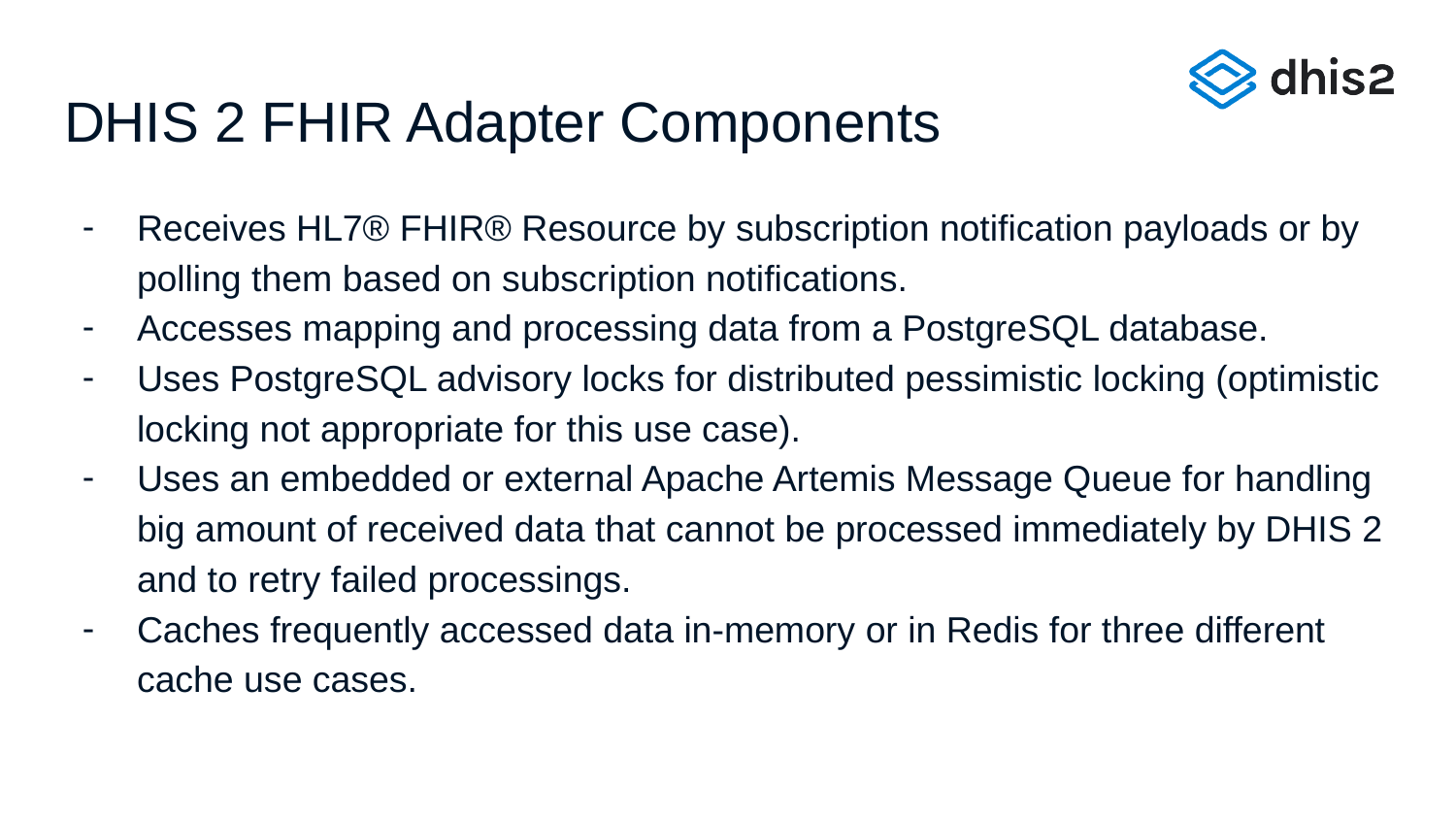

# DHIS 2 FHIR Adapter Components
Receives HL7® FHIR® Resource by subscription notification payloads or by polling them based on subscription notifications.
Accesses mapping and processing data from a PostgreSQL database.
Uses PostgreSQL advisory locks for distributed pessimistic locking (optimistic locking not appropriate for this use case).
Uses an embedded or external Apache Artemis Message Queue for handling big amount of received data that cannot be processed immediately by DHIS 2 and to retry failed processings.
Caches frequently accessed data in-memory or in Redis for three different cache use cases.